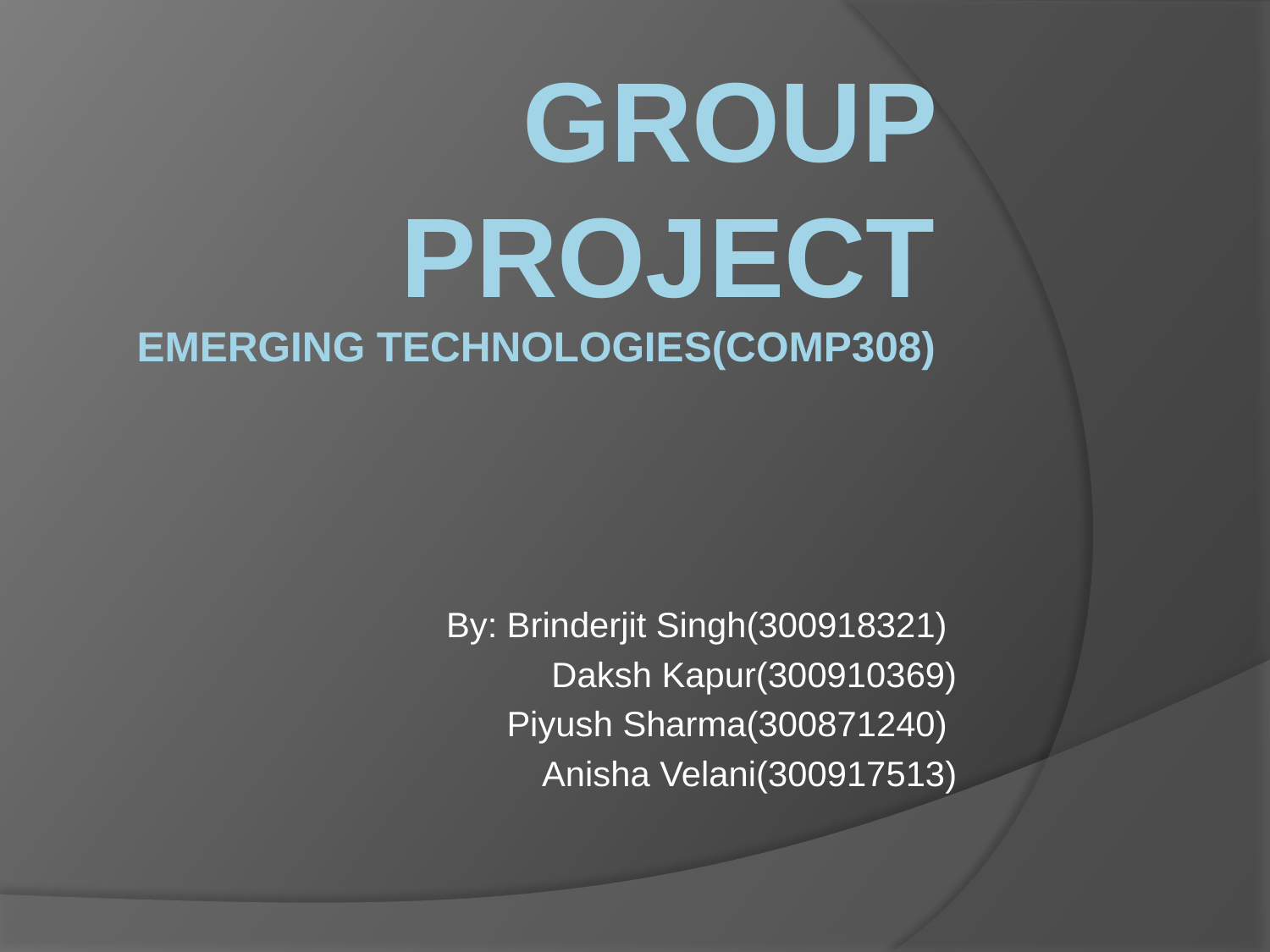

# GROUP PROJECT Emerging Technologies(COMP308)
By: Brinderjit Singh(300918321)
Daksh Kapur(300910369)
Piyush Sharma(300871240)
Anisha Velani(300917513)